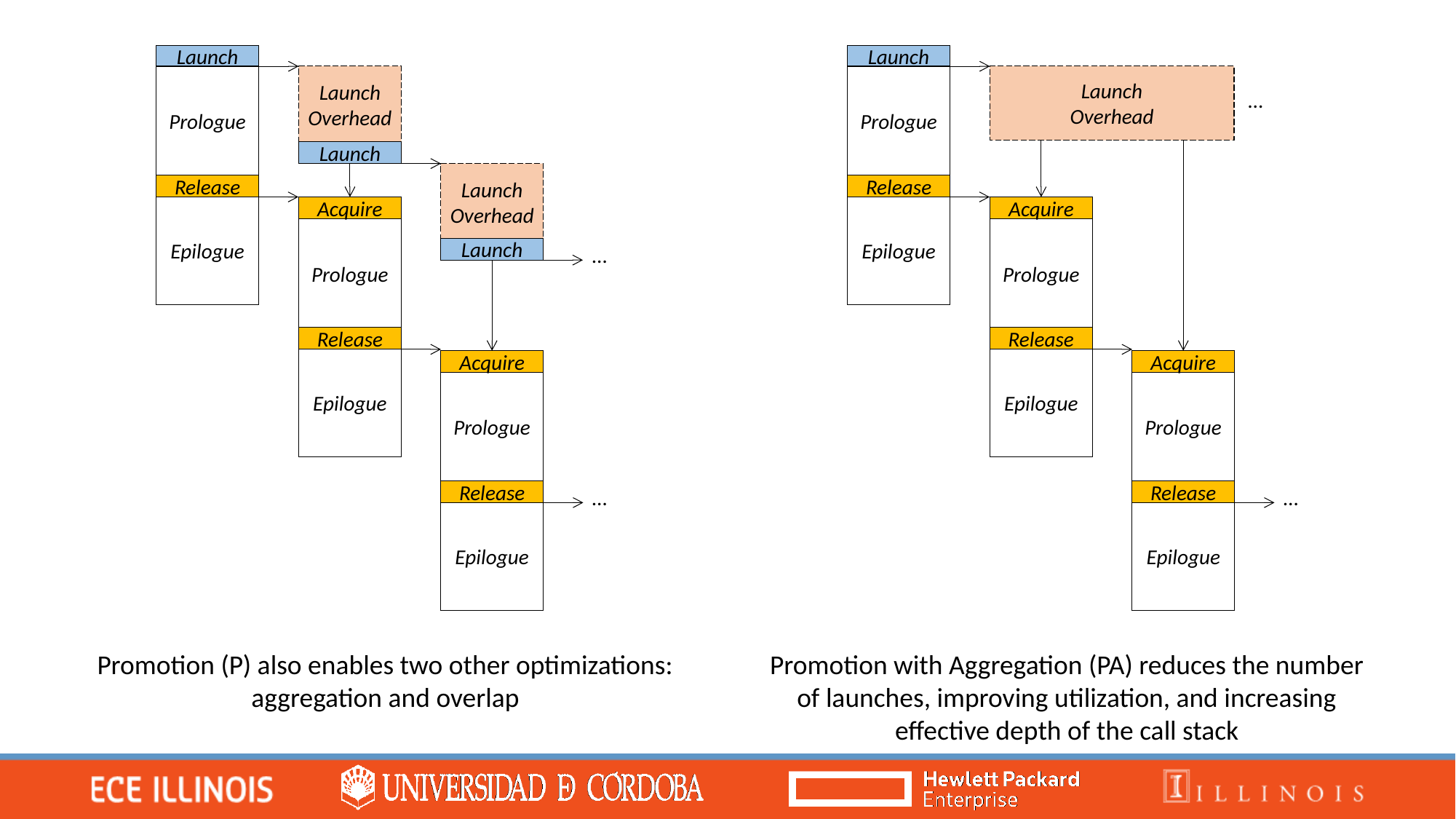

Launch
Launch
Launch Overhead
Prologue
Launch
Launch Overhead
Release
Epilogue
Acquire
Prologue
Launch
…
Release
Epilogue
Acquire
Prologue
Release
…
Epilogue
Launch
Overhead
…
Prologue
Release
Epilogue
Acquire
Prologue
Release
Epilogue
Acquire
Prologue
Release
…
Epilogue
Promotion with Aggregation (PA) reduces the number of launches, improving utilization, and increasing effective depth of the call stack
Promotion (P) also enables two other optimizations:
aggregation and overlap